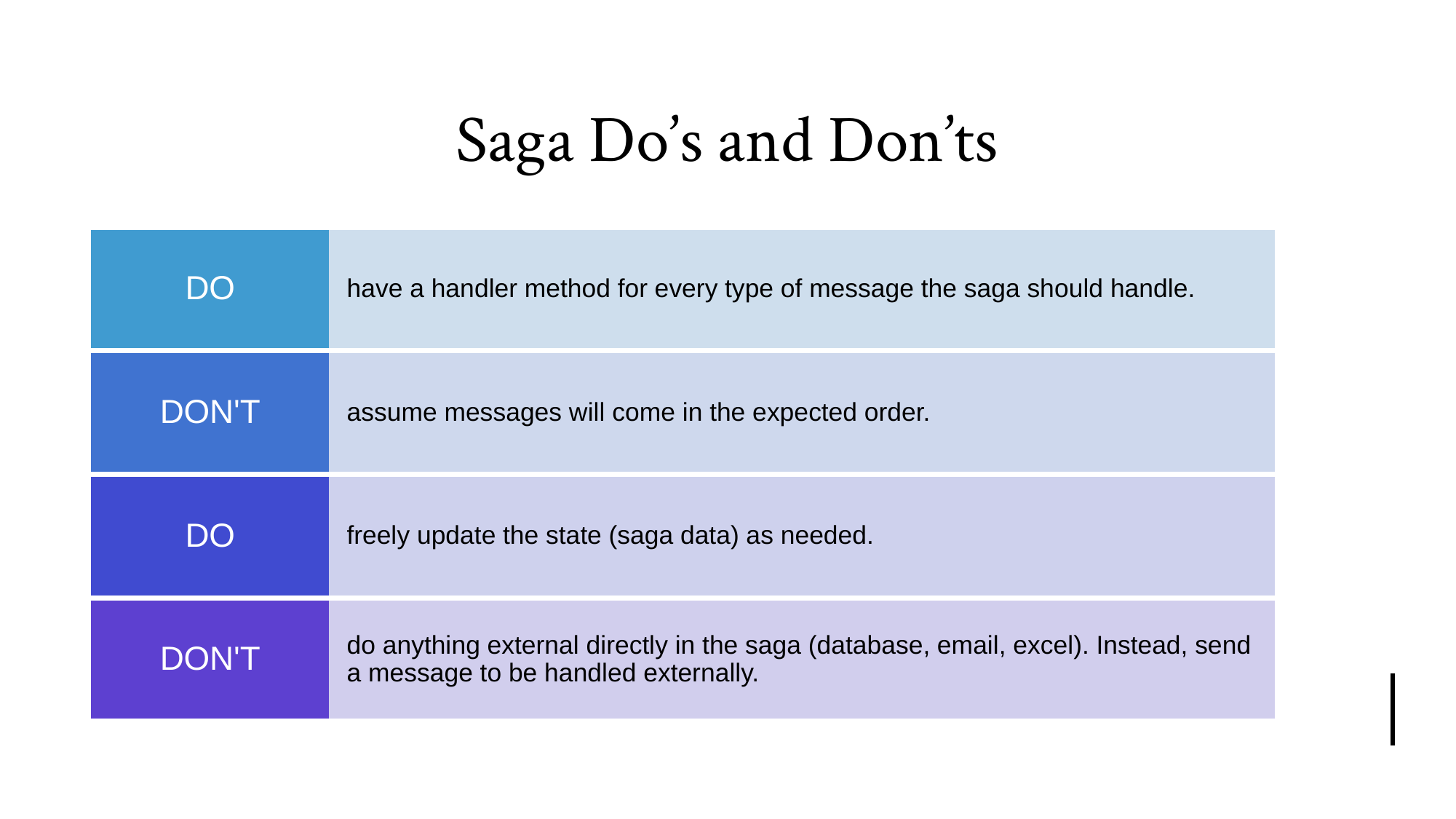

Saga Do’s and Don’ts

DO

have a handler method for every type of message the saga should handle.

DON'T

assume messages will come in the expected order.

DO

freely update the state (saga data) as needed.

DON'T

do anything external directly in the saga (database, email, excel). Instead, send a message to be handled externally.